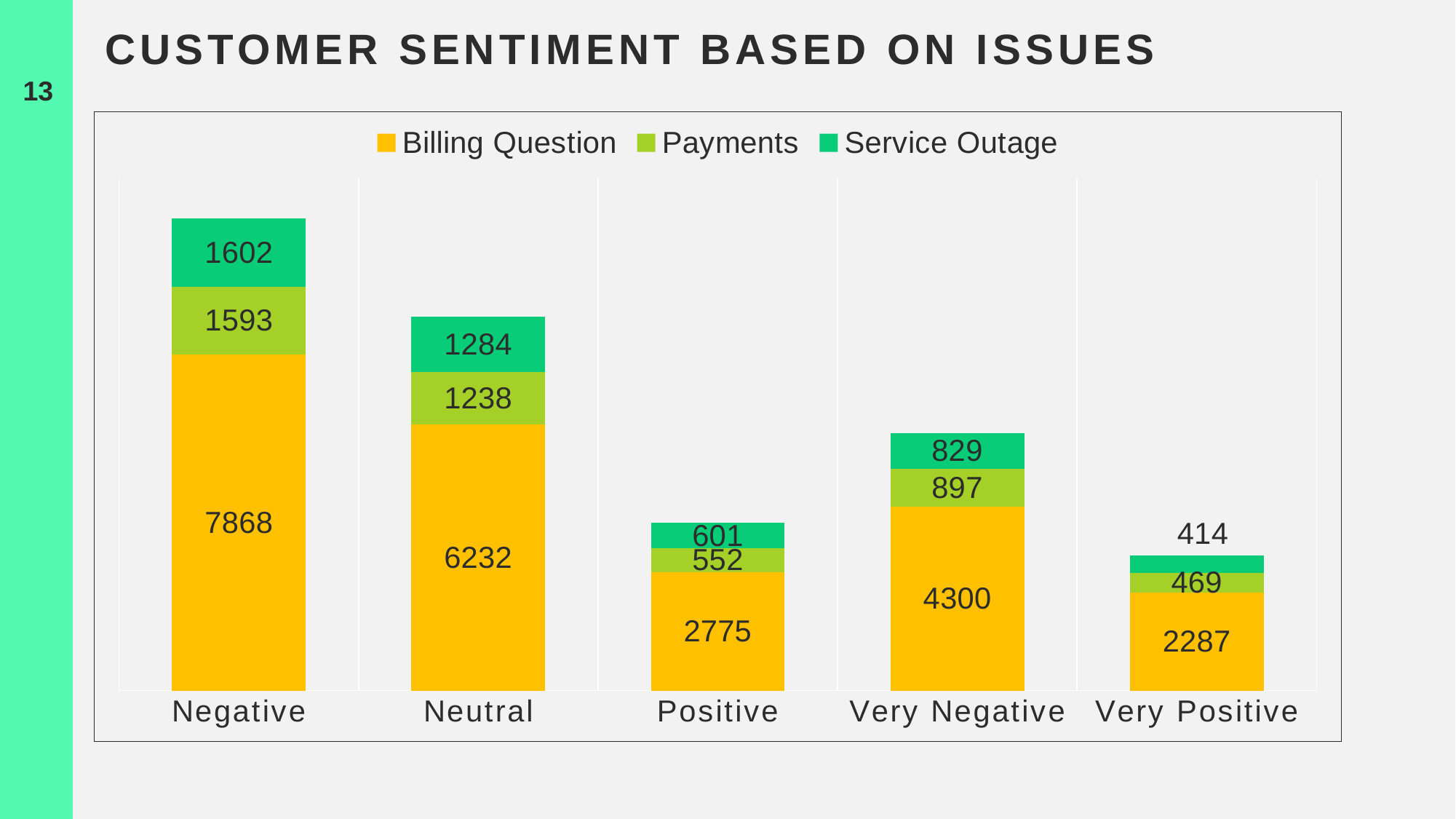

# Customer Sentiment based on Issues
13

### Chart

| Category | Billing Question | Payments | Service Outage |
|---|---|---|---|
| Negative | 7868.0 | 1593.0 | 1602.0 |
| Neutral | 6232.0 | 1238.0 | 1284.0 |
| Positive | 2775.0 | 552.0 | 601.0 |
| Very Negative | 4300.0 | 897.0 | 829.0 |
| Very Positive | 2287.0 | 469.0 | 414.0 |